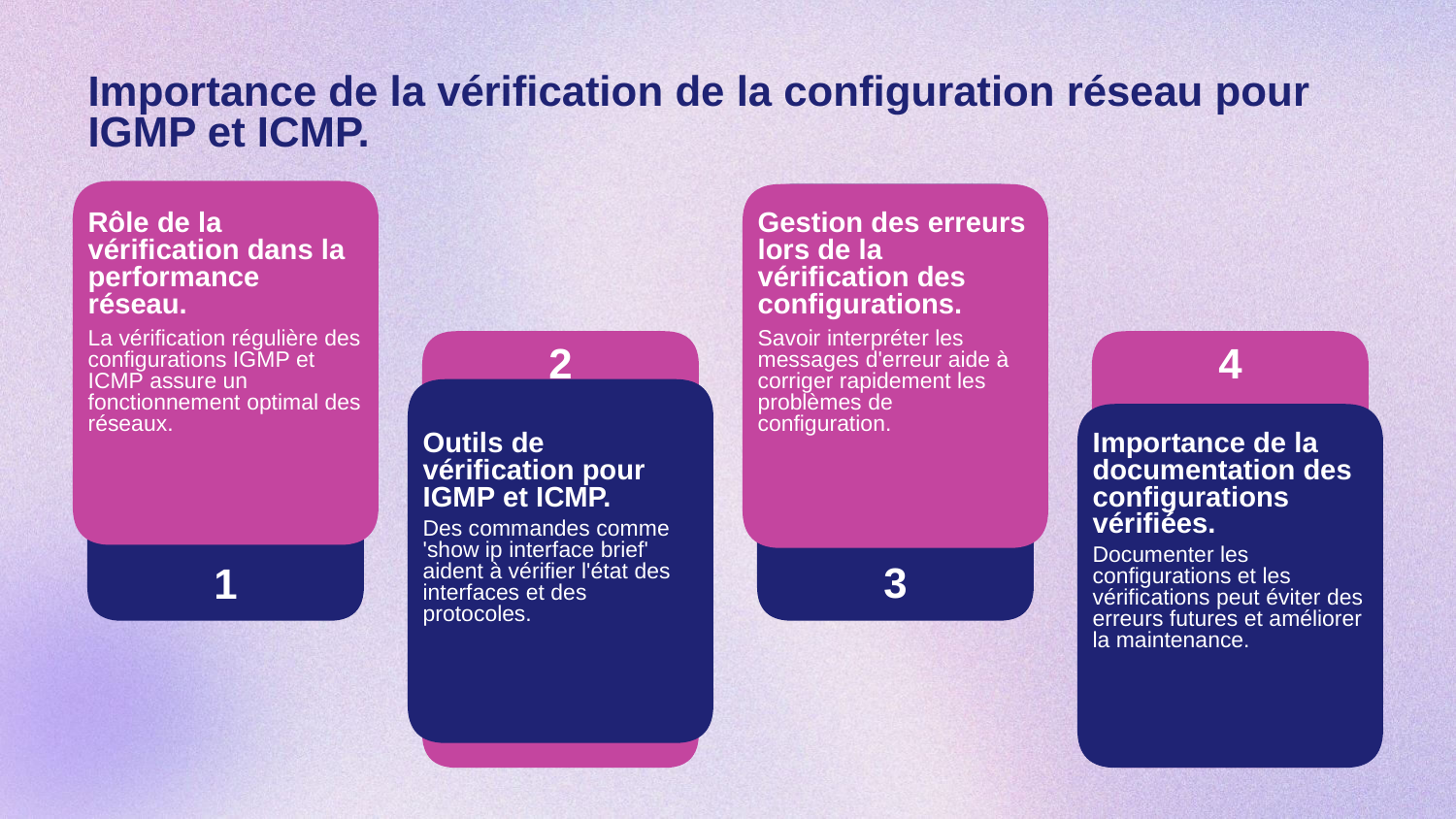

Importance de la vérification de la configuration réseau pour IGMP et ICMP.

Rôle de la vérification dans la performance réseau.
Gestion des erreurs lors de la vérification des configurations.
La vérification régulière des configurations IGMP et ICMP assure un fonctionnement optimal des réseaux.
Savoir interpréter les messages d'erreur aide à corriger rapidement les problèmes de configuration.

4
2

Outils de vérification pour IGMP et ICMP.
Importance de la documentation des configurations vérifiées.
Des commandes comme 'show ip interface brief' aident à vérifier l'état des interfaces et des protocoles.
Documenter les configurations et les vérifications peut éviter des erreurs futures et améliorer la maintenance.
3
1